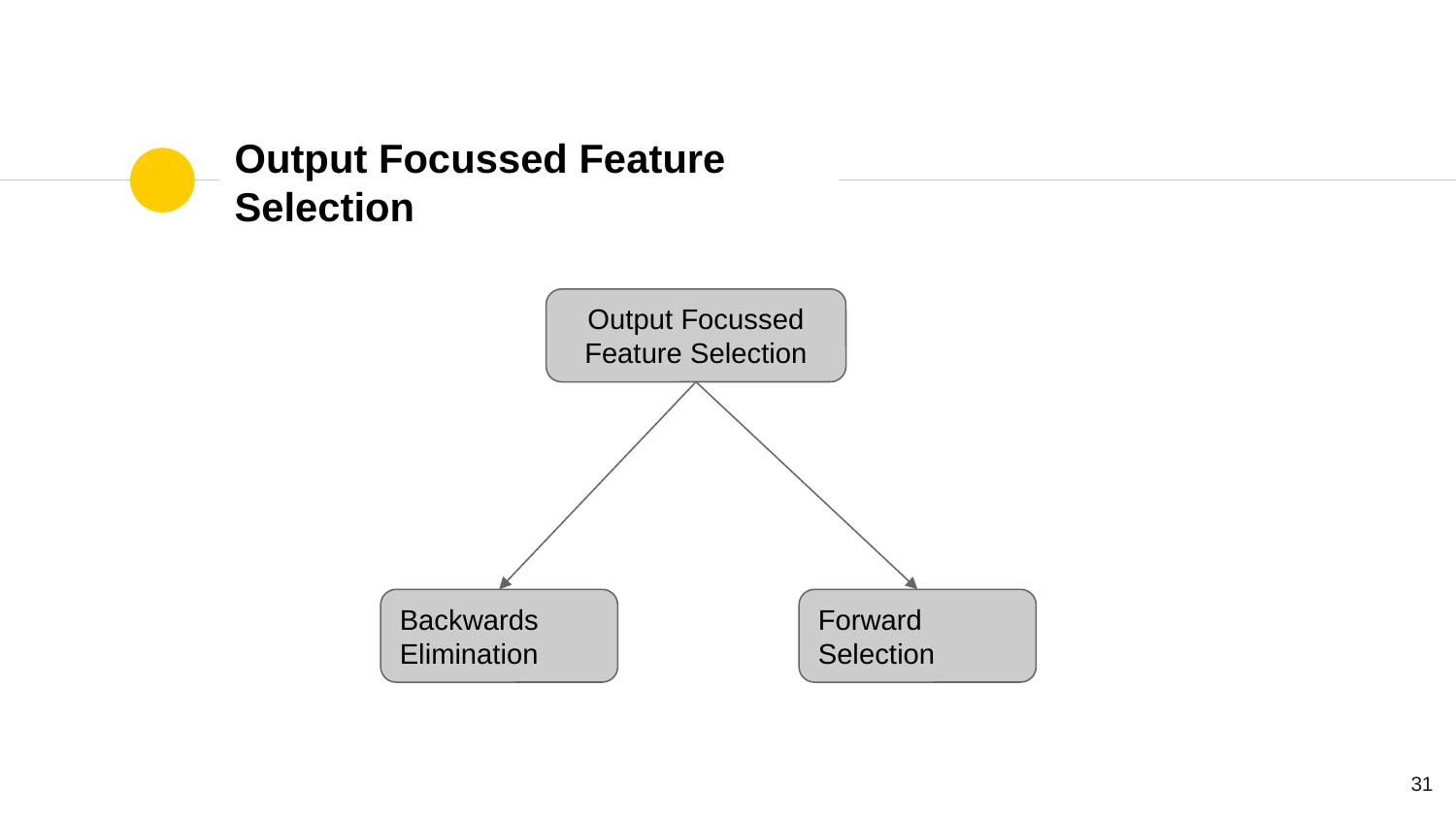

# Output Focussed Feature Selection
Output Focussed Feature Selection
Backwards Elimination
Forward Selection
31